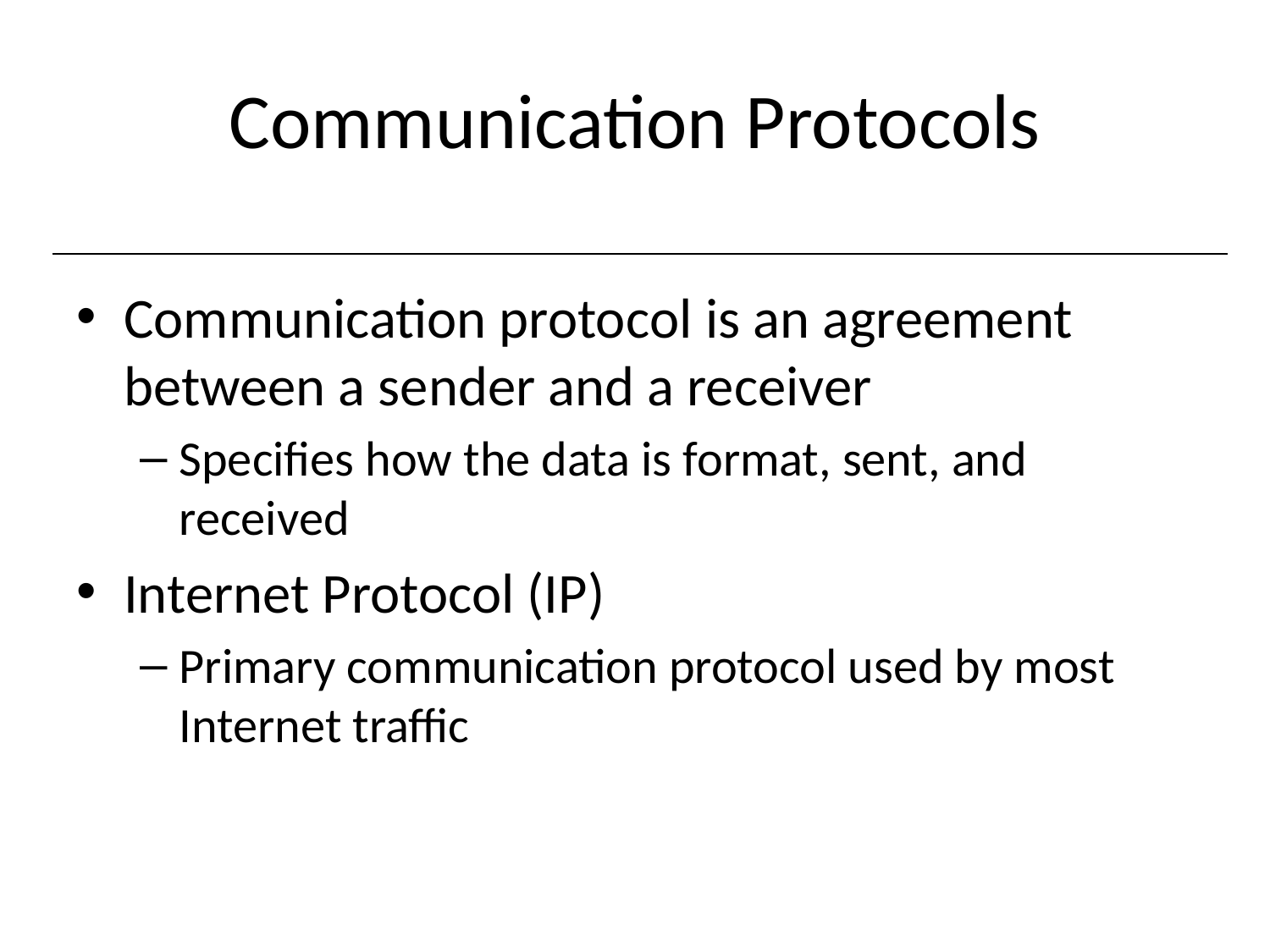

# Communication Protocols
Communication protocol is an agreement between a sender and a receiver
Specifies how the data is format, sent, and received
Internet Protocol (IP)
Primary communication protocol used by most Internet traffic